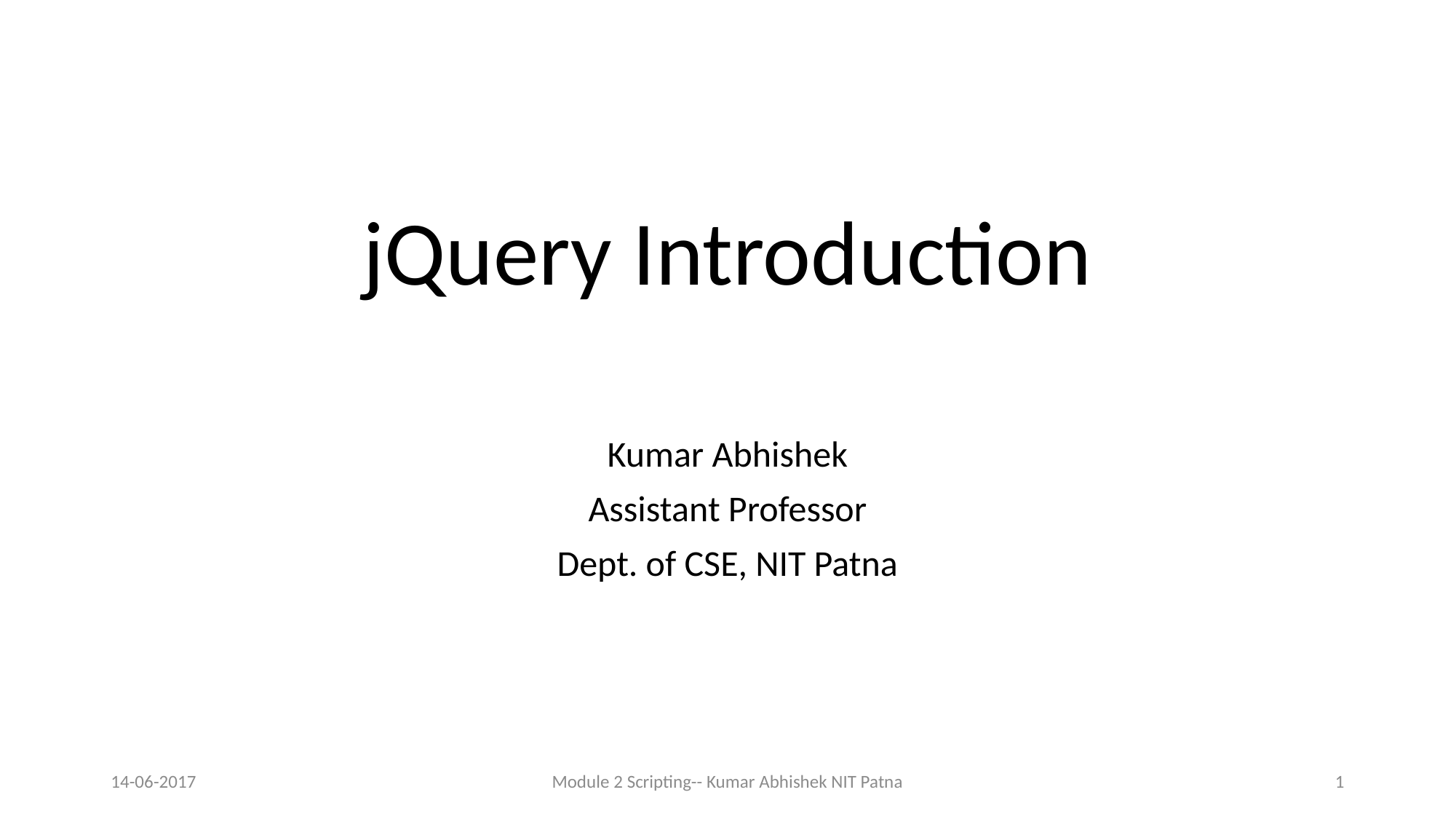

# jQuery Introduction
Kumar Abhishek
Assistant Professor
Dept. of CSE, NIT Patna

14-06-2017
Module 2 Scripting-- Kumar Abhishek NIT Patna
1